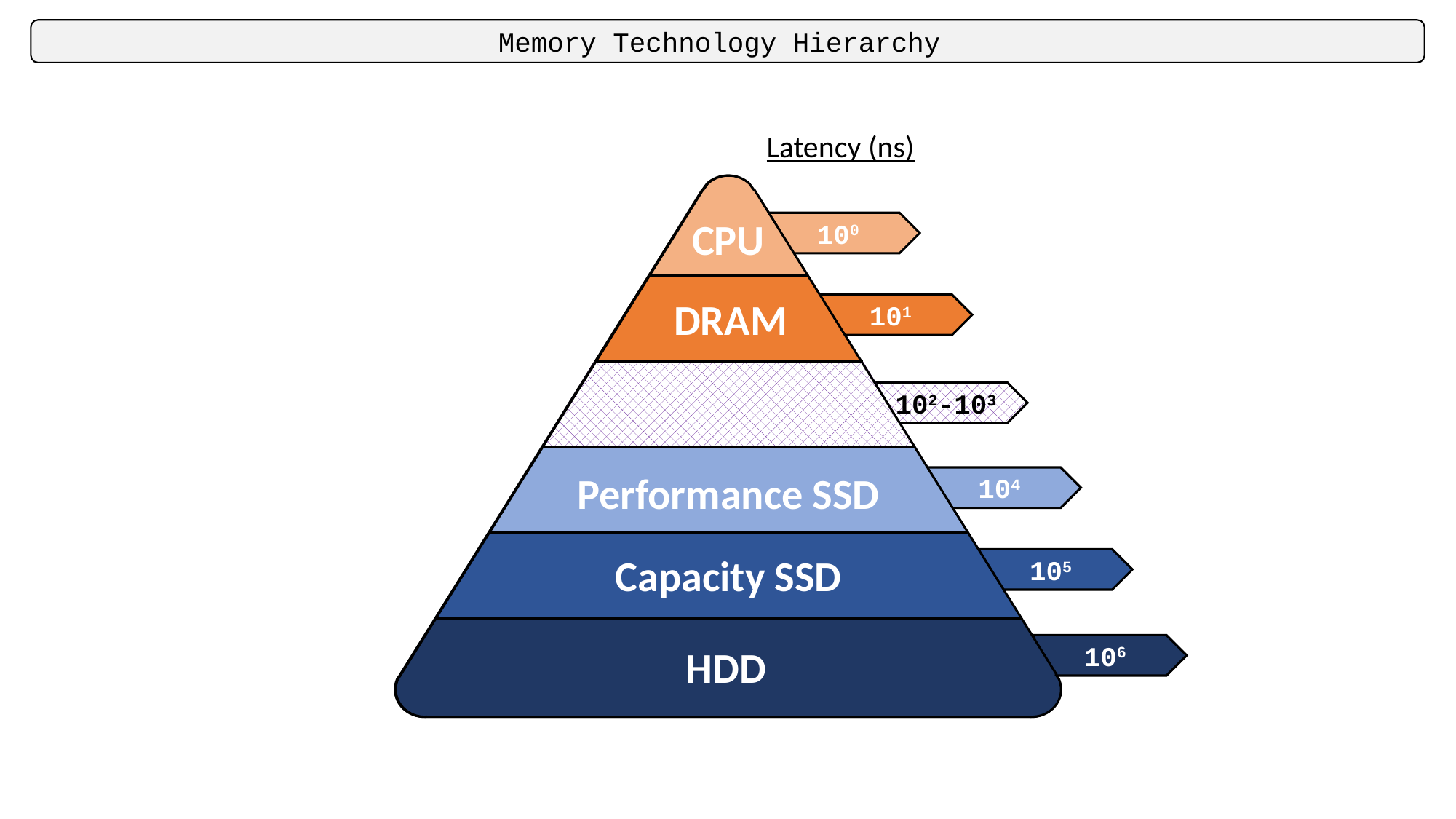

Memory Technology Hierarchy
Latency (ns)

CPU
100

DRAM
101

102-103

Performance SSD
104

Capacity SSD
105

HDD
106